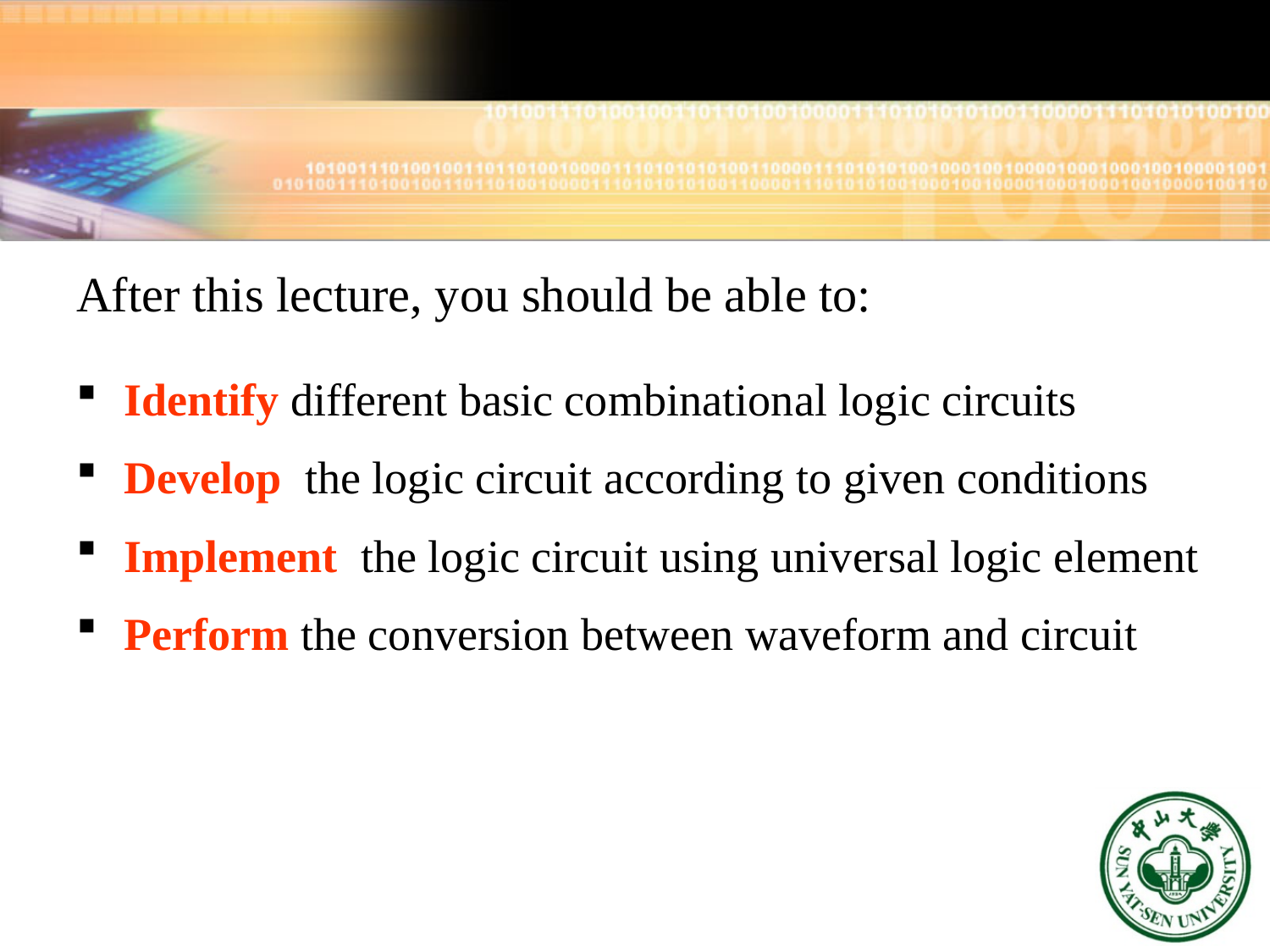

After this lecture, you should be able to:

Identify different basic combinational logic circuits
Develop  the logic circuit according to given conditions
Implement  the logic circuit using universal logic element
Perform the conversion between waveform and circuit